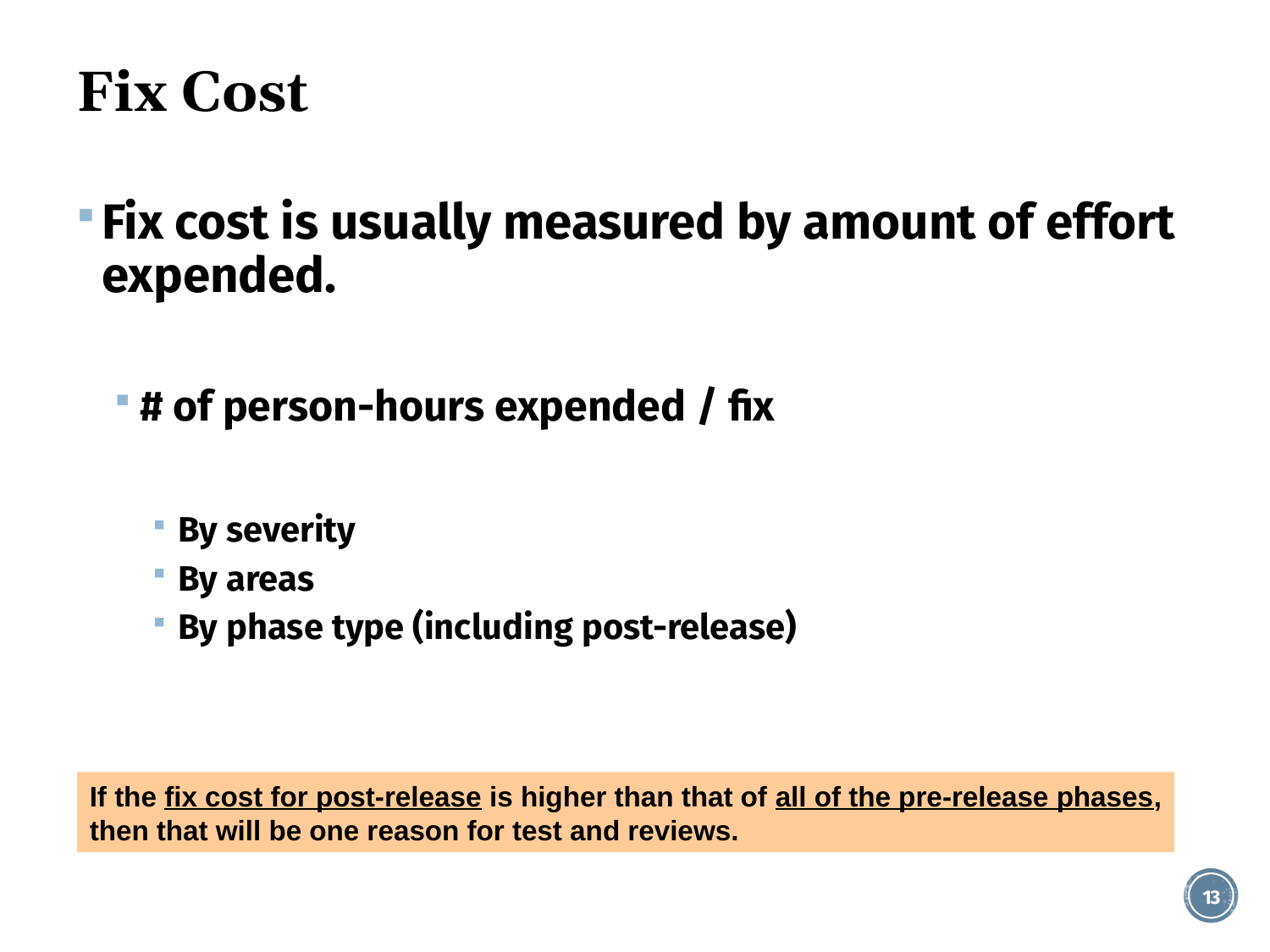

# Fix Cost
Fix cost is usually measured by amount of effort expended.

# of person-hours expended / fix

By severity
By areas
By phase type (including post-release)
If the fix cost for post-release is higher than that of all of the pre-release phases,
then that will be one reason for test and reviews.
13